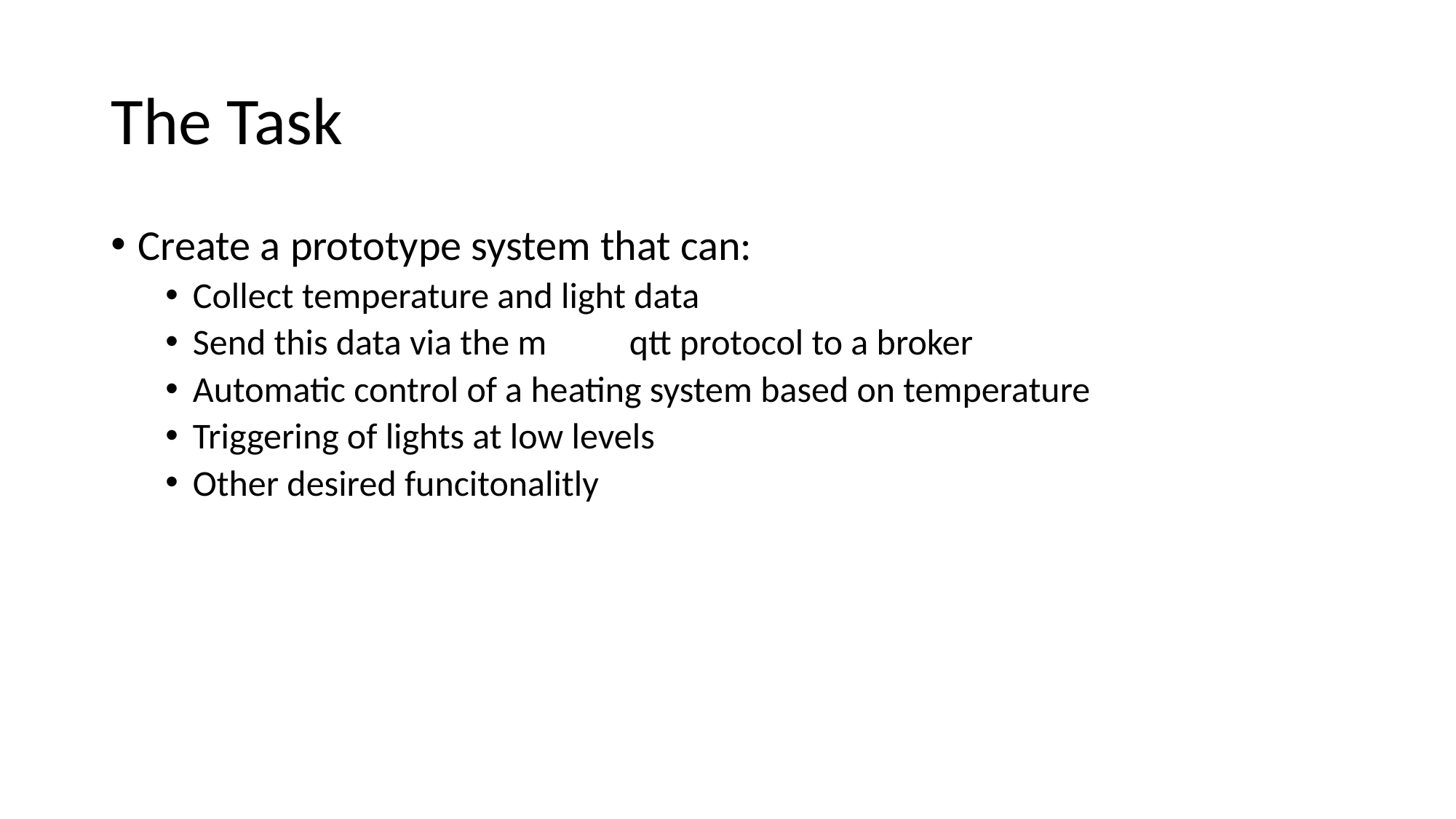

# The Task
Create a prototype system that can:
Collect temperature and light data
Send this data via the m	qtt protocol to a broker
Automatic control of a heating system based on temperature
Triggering of lights at low levels
Other desired funcitonalitly